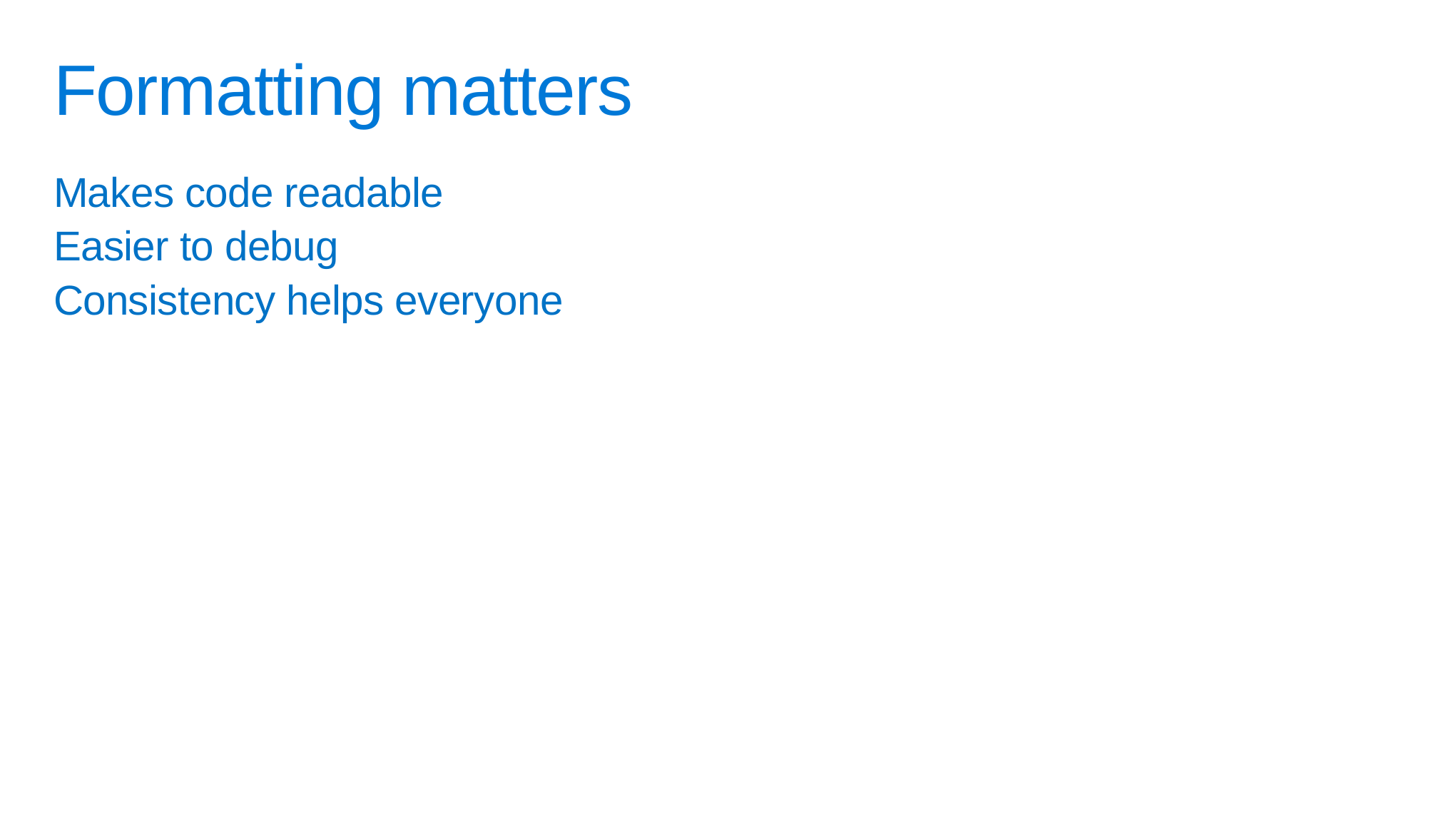

# Formatting matters
Makes code readable
Easier to debug
Consistency helps everyone